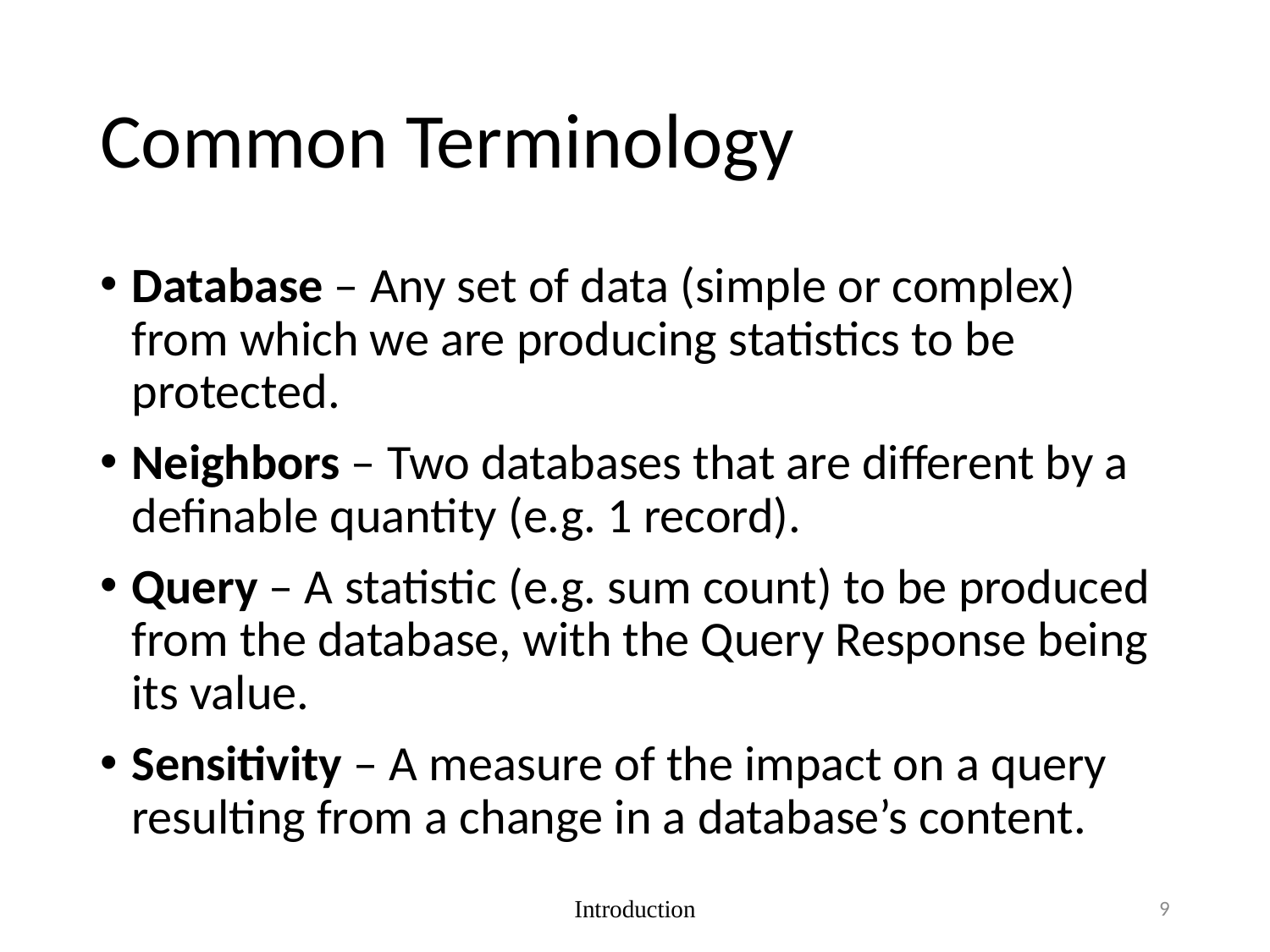

# Common Terminology
Database – Any set of data (simple or complex) from which we are producing statistics to be protected.
Neighbors – Two databases that are different by a definable quantity (e.g. 1 record).
Query – A statistic (e.g. sum count) to be produced from the database, with the Query Response being its value.
Sensitivity – A measure of the impact on a query resulting from a change in a database’s content.
Introduction
9